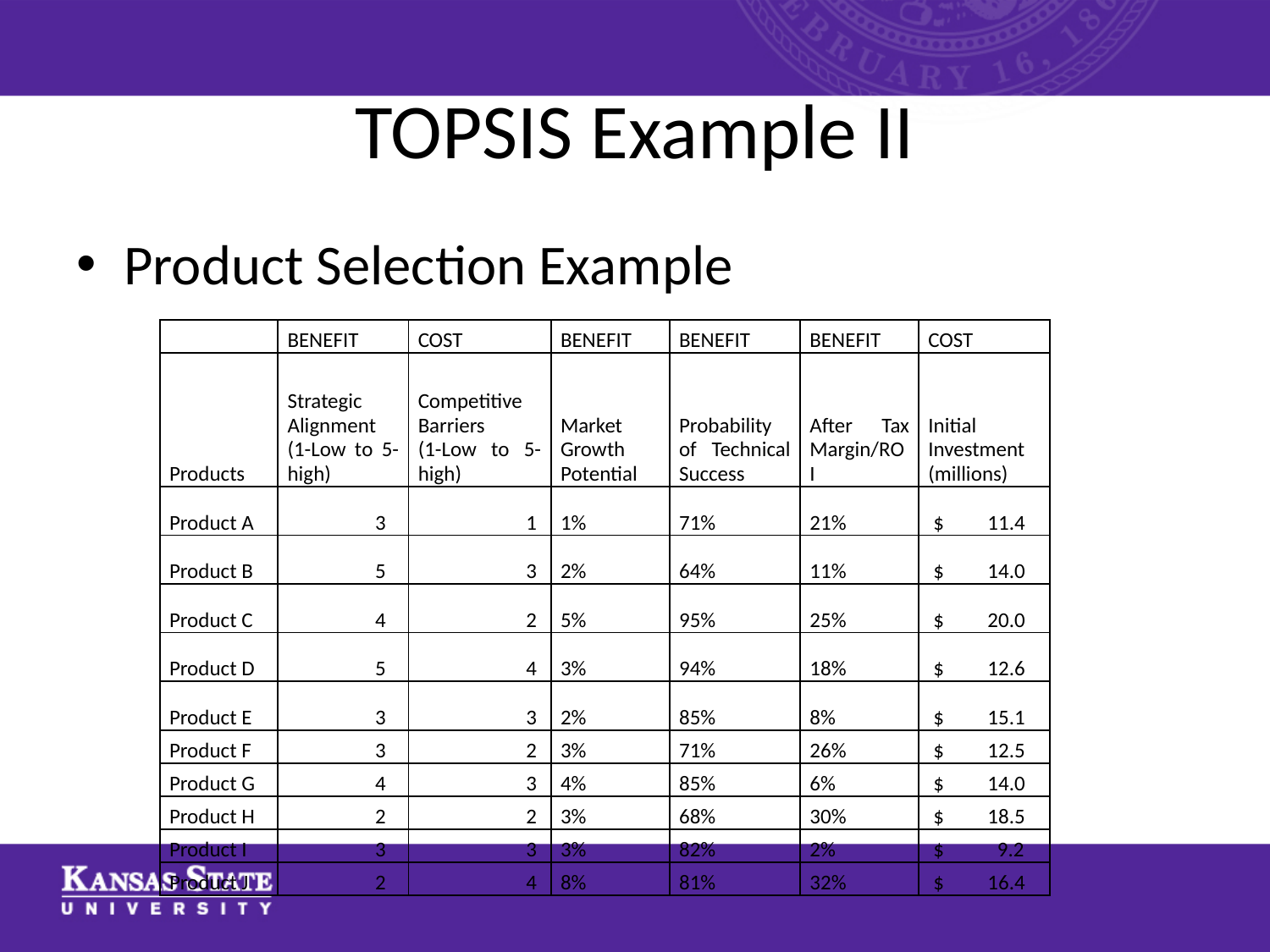

# TOPSIS Example II
Product Selection Example
|  | BENEFIT | COST | BENEFIT | BENEFIT | BENEFIT | COST |
| --- | --- | --- | --- | --- | --- | --- |
| Products | Strategic Alignment (1-Low to 5-high) | Competitive Barriers (1-Low to 5-high) | Market Growth Potential | Probability of Technical Success | After Tax Margin/ROI | Initial Investment (millions) |
| Product A | 3 | 1 | 1% | 71% | 21% | $ 11.4 |
| Product B | 5 | 3 | 2% | 64% | 11% | $ 14.0 |
| Product C | 4 | 2 | 5% | 95% | 25% | $ 20.0 |
| Product D | 5 | 4 | 3% | 94% | 18% | $ 12.6 |
| Product E | 3 | 3 | 2% | 85% | 8% | $ 15.1 |
| Product F | 3 | 2 | 3% | 71% | 26% | $ 12.5 |
| Product G | 4 | 3 | 4% | 85% | 6% | $ 14.0 |
| Product H | 2 | 2 | 3% | 68% | 30% | $ 18.5 |
| Product I | 3 | 3 | 3% | 82% | 2% | $ 9.2 |
| Product J | 2 | 4 | 8% | 81% | 32% | $ 16.4 |